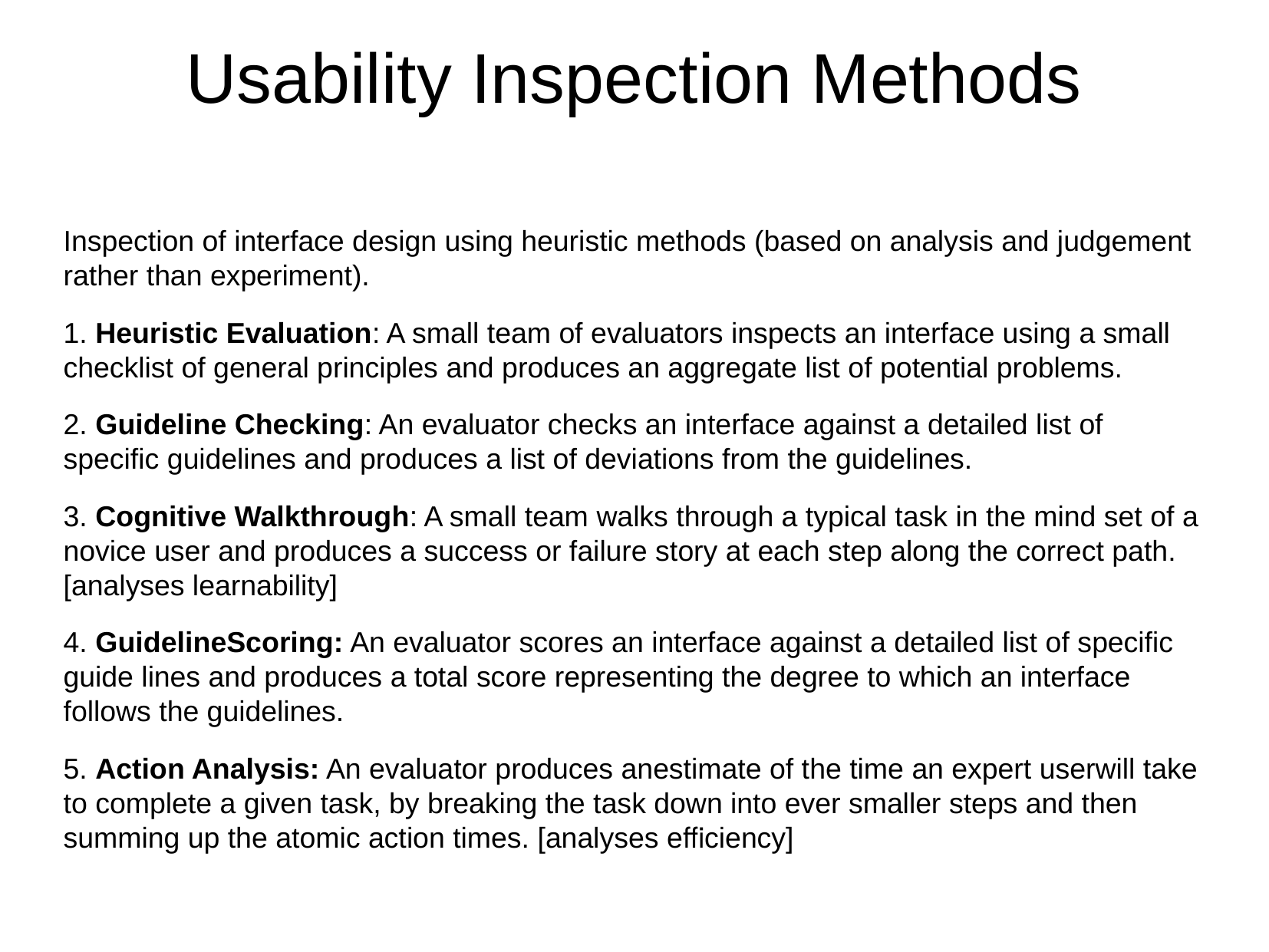

Usability Inspection Methods
Inspection of interface design using heuristic methods (based on analysis and judgement rather than experiment).
1. Heuristic Evaluation: A small team of evaluators inspects an interface using a small checklist of general principles and produces an aggregate list of potential problems.
2. Guideline Checking: An evaluator checks an interface against a detailed list of speciﬁc guidelines and produces a list of deviations from the guidelines.
3. Cognitive Walkthrough: A small team walks through a typical task in the mind set of a novice user and produces a success or failure story at each step along the correct path. [analyses learnability]
4. GuidelineScoring: An evaluator scores an interface against a detailed list of speciﬁc guide lines and produces a total score representing the degree to which an interface follows the guidelines.
5. Action Analysis: An evaluator produces anestimate of the time an expert userwill take to complete a given task, by breaking the task down into ever smaller steps and then summing up the atomic action times. [analyses eﬃciency]